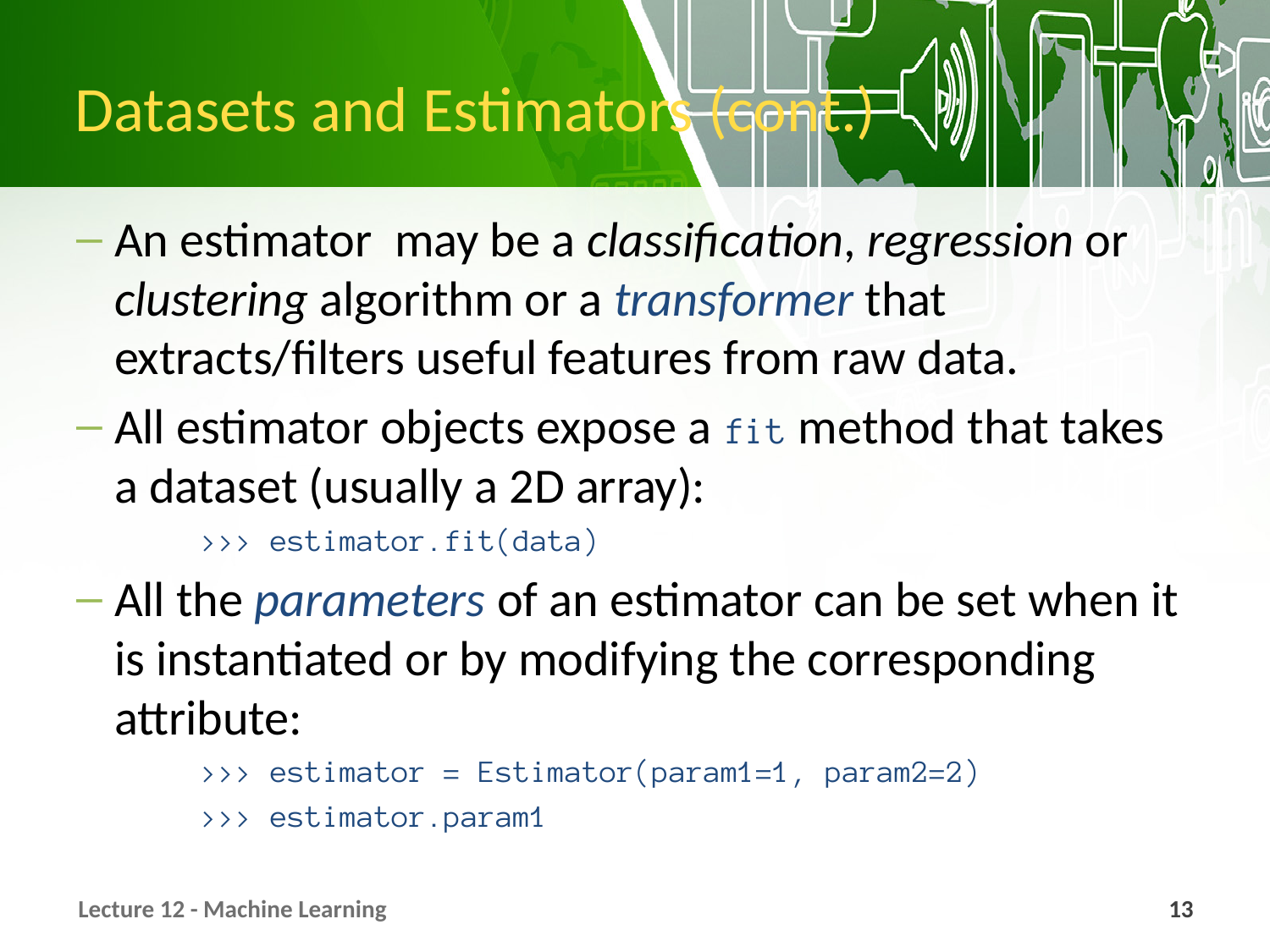

# Datasets and Estimators (cont.)
An estimator  may be a classification, regression or clustering algorithm or a transformer that extracts/filters useful features from raw data.
All estimator objects expose a fit method that takes a dataset (usually a 2D array):
>>> estimator.fit(data)
All the parameters of an estimator can be set when it is instantiated or by modifying the corresponding attribute:
>>> estimator = Estimator(param1=1, param2=2)
>>> estimator.param1

Lecture 12 - Machine Learning
13